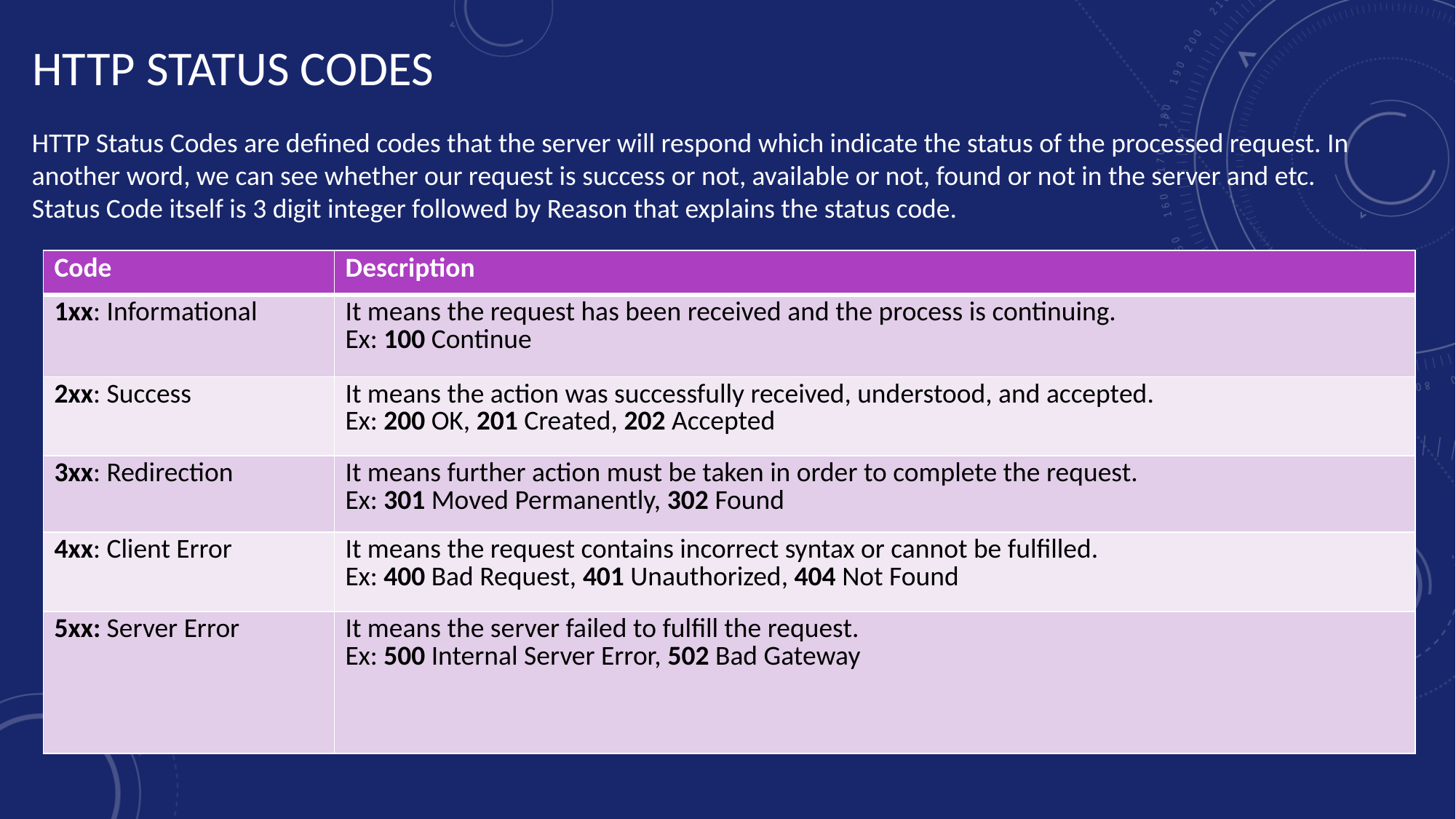

# HTTP Status codes
HTTP Status Codes are defined codes that the server will respond which indicate the status of the processed request. In another word, we can see whether our request is success or not, available or not, found or not in the server and etc.
Status Code itself is 3 digit integer followed by Reason that explains the status code.
| Code | Description |
| --- | --- |
| 1xx: Informational | It means the request has been received and the process is continuing. Ex: 100 Continue |
| 2xx: Success | It means the action was successfully received, understood, and accepted. Ex: 200 OK, 201 Created, 202 Accepted |
| 3xx: Redirection | It means further action must be taken in order to complete the request. Ex: 301 Moved Permanently, 302 Found |
| 4xx: Client Error | It means the request contains incorrect syntax or cannot be fulfilled. Ex: 400 Bad Request, 401 Unauthorized, 404 Not Found |
| 5xx: Server Error | It means the server failed to fulfill the request. Ex: 500 Internal Server Error, 502 Bad Gateway |